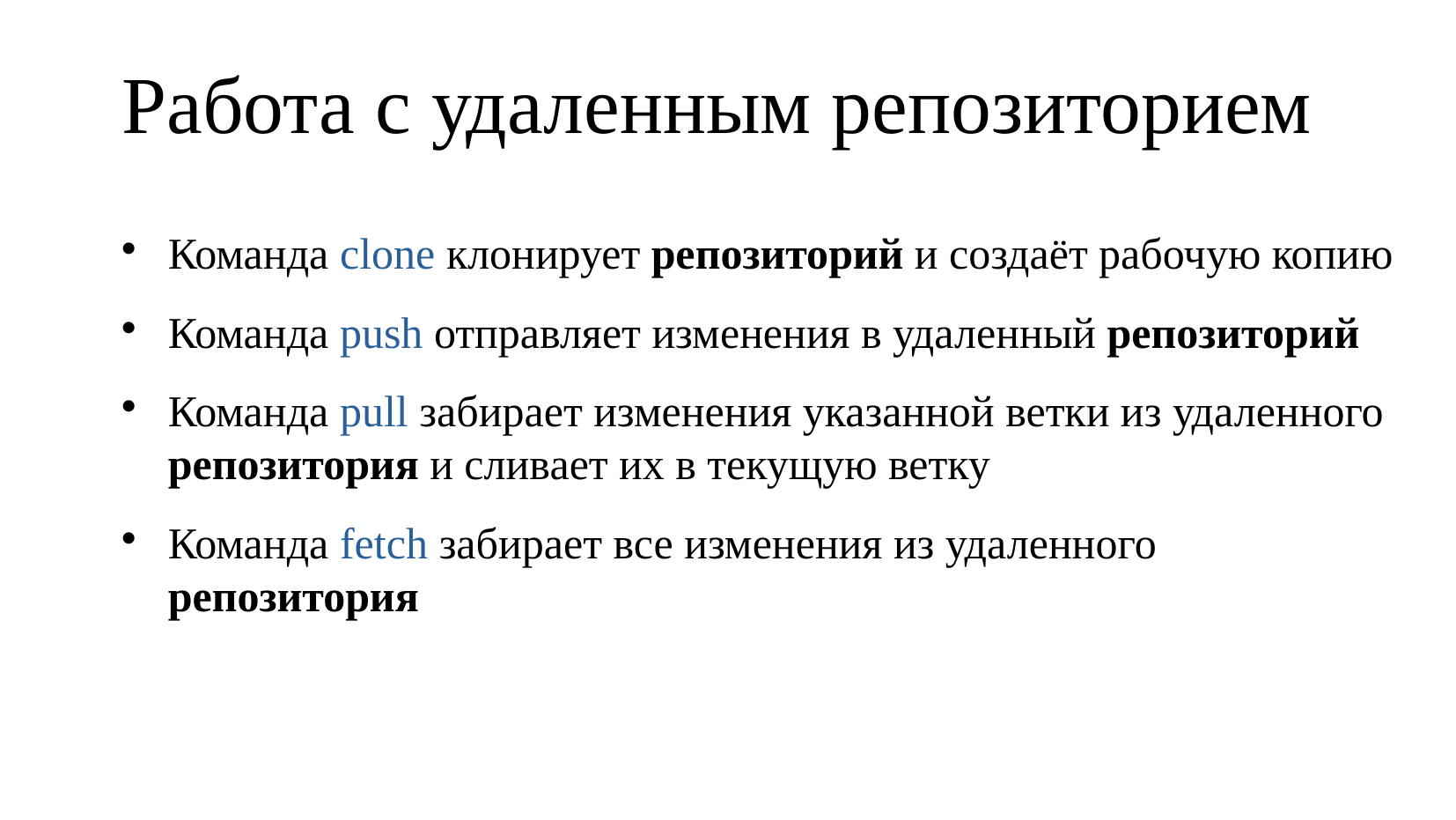

Работа с удаленным репозиторием
Команда clone клонирует репозиторий и создаёт рабочую копию
Команда push отправляет изменения в удаленный репозиторий
Команда pull забирает изменения указанной ветки из удаленного репозитория и сливает их в текущую ветку
Команда fetch забирает все изменения из удаленного репозитория